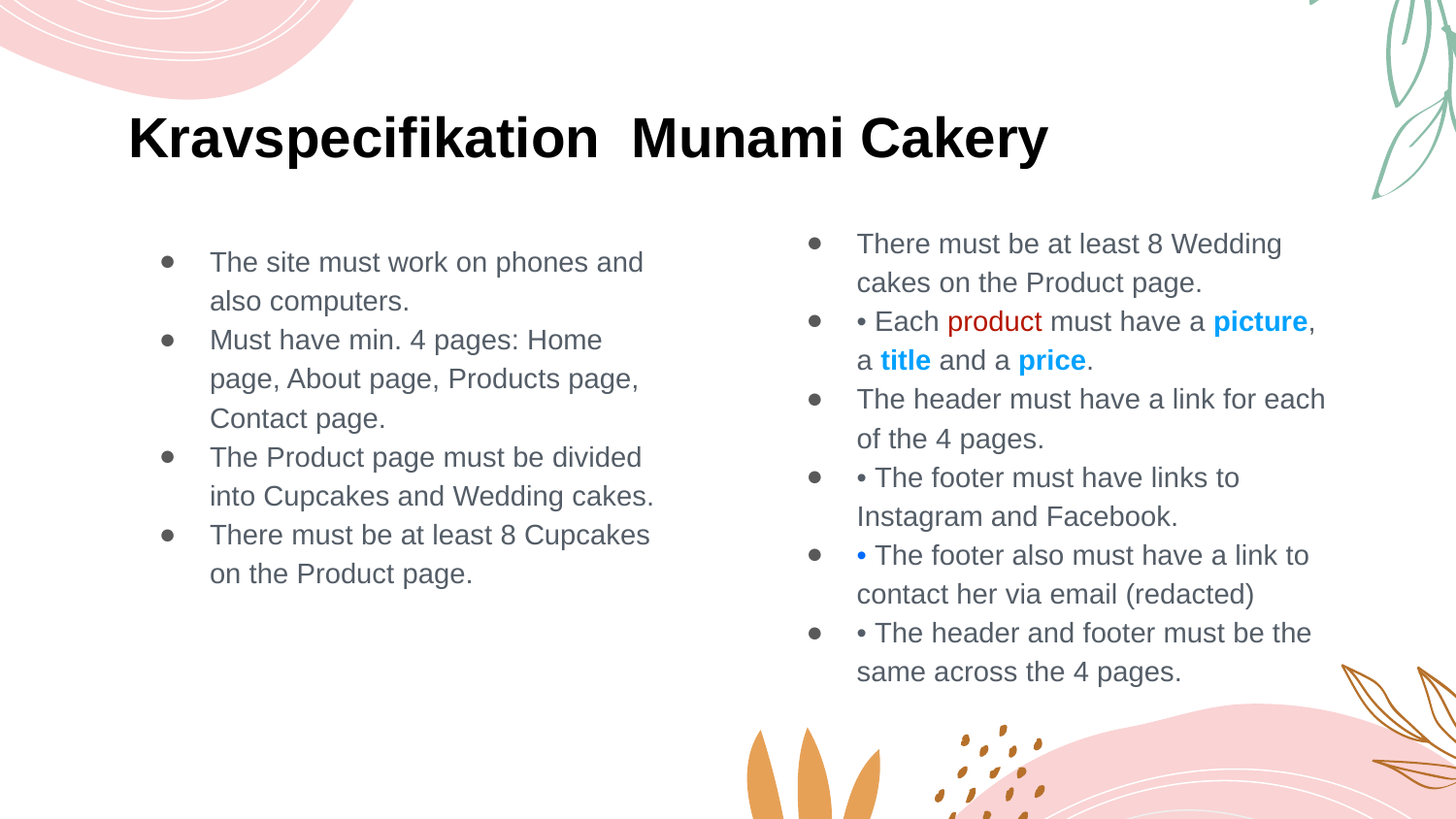

# Kravspecifikation  Munami Cakery
There must be at least 8 Wedding cakes on the Product page.
• Each product must have a picture, a title and a price.
The header must have a link for each of the 4 pages.
• The footer must have links to Instagram and Facebook.
• The footer also must have a link to contact her via email (redacted)
• The header and footer must be the same across the 4 pages.
The site must work on phones and also computers.
Must have min. 4 pages: Home page, About page, Products page, Contact page.
The Product page must be divided into Cupcakes and Wedding cakes.
There must be at least 8 Cupcakes on the Product page.